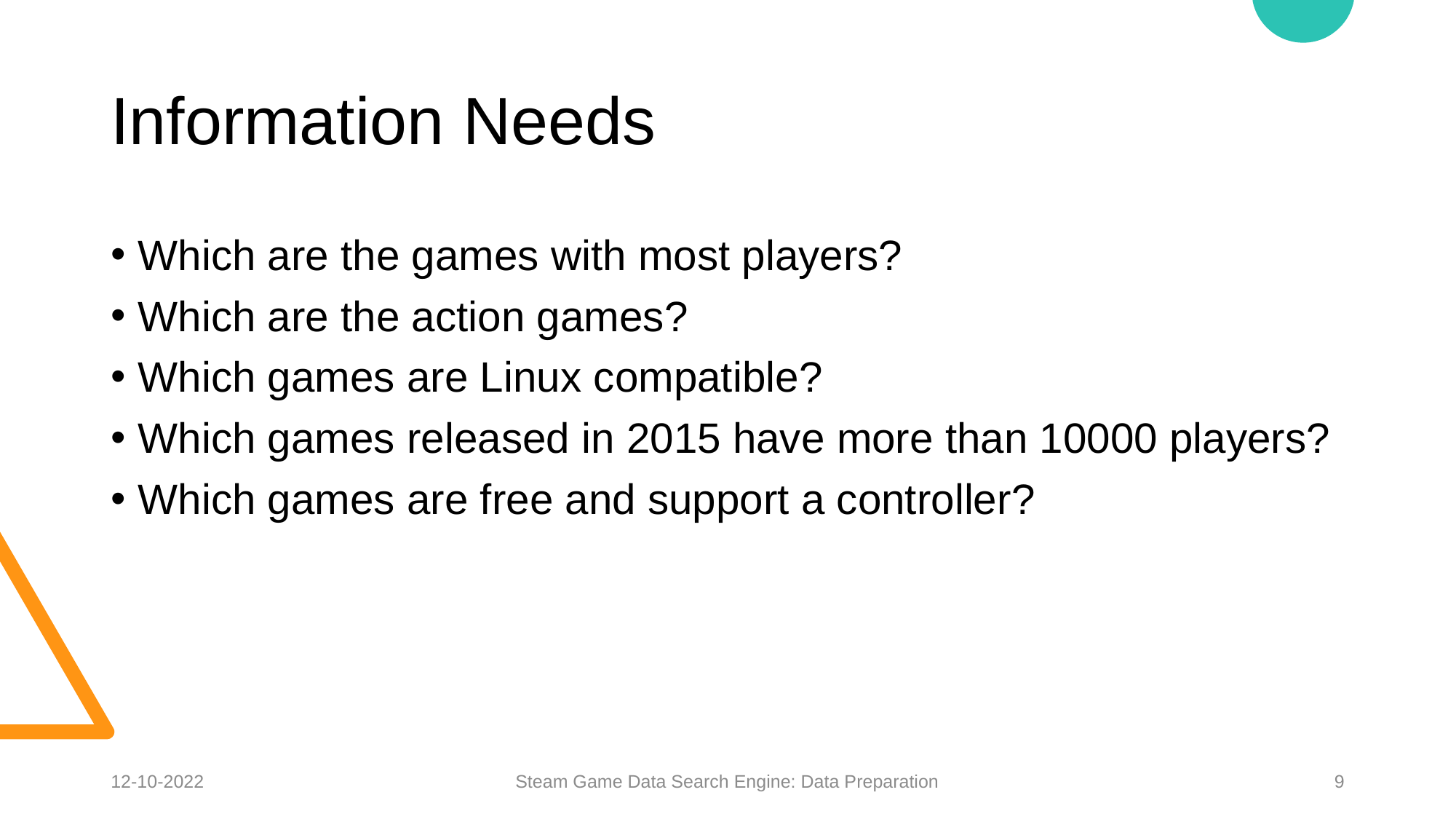

# Information Needs
Which are the games with most players?
Which are the action games?
Which games are Linux compatible?
Which games released in 2015 have more than 10000 players?
Which games are free and support a controller?
12-10-2022
Steam Game Data Search Engine: Data Preparation
9